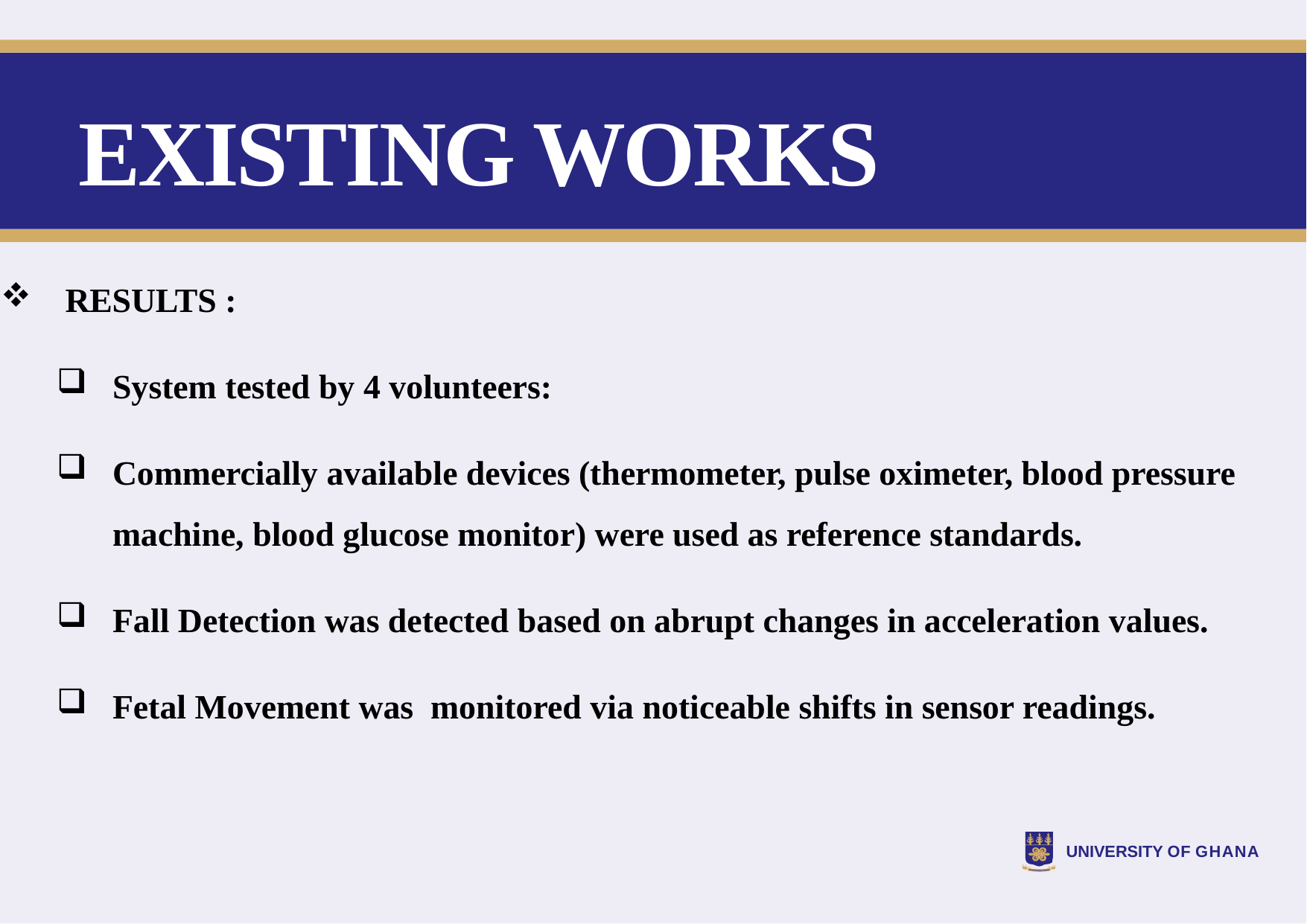

# EXISTING WORKS
 RESULTS :
System tested by 4 volunteers:
Commercially available devices (thermometer, pulse oximeter, blood pressure machine, blood glucose monitor) were used as reference standards.
Fall Detection was detected based on abrupt changes in acceleration values.
Fetal Movement was  monitored via noticeable shifts in sensor readings.

UNIVERSITY OF GHANA